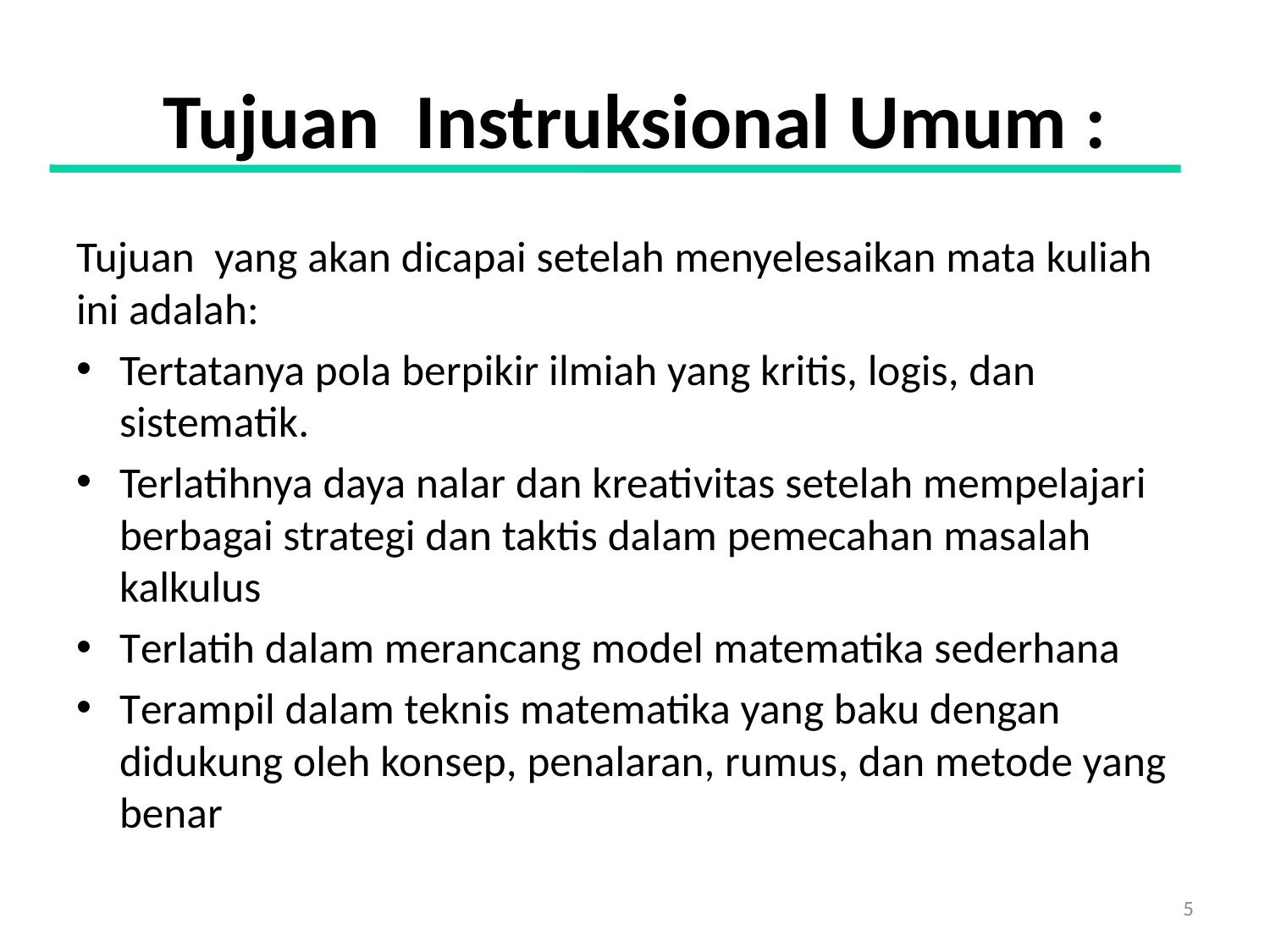

# Tujuan  Instruksional Umum :
Tujuan  yang akan dicapai setelah menyelesaikan mata kuliah ini adalah:
Tertatanya pola berpikir ilmiah yang kritis, logis, dan sistematik.
Terlatihnya daya nalar dan kreativitas setelah mempelajari berbagai strategi dan taktis dalam pemecahan masalah kalkulus
Terlatih dalam merancang model matematika sederhana
Terampil dalam teknis matematika yang baku dengan didukung oleh konsep, penalaran, rumus, dan metode yang benar
5